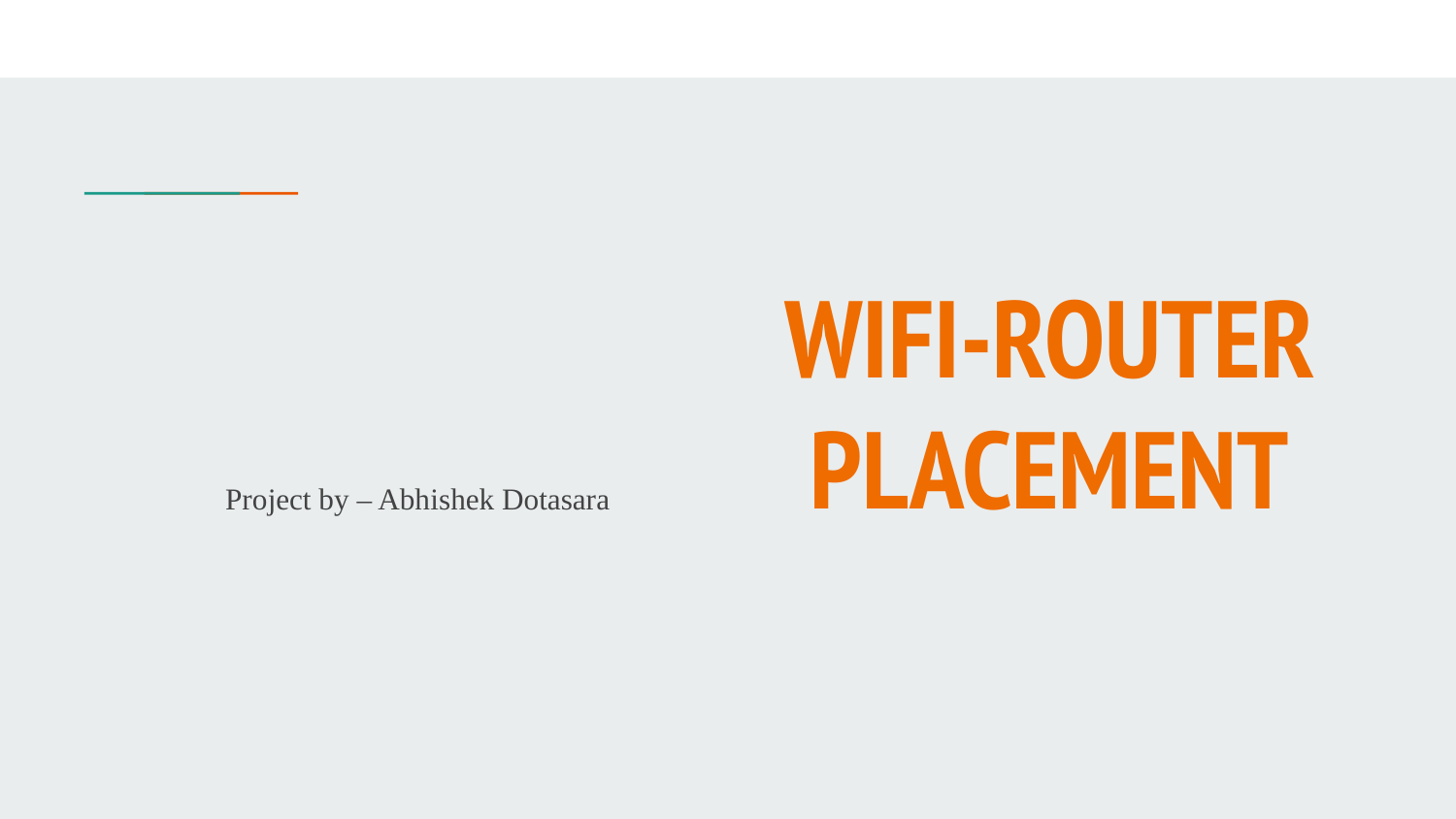

WIFI-ROUTER PLACEMENT

Project by – Abhishek Dotasara